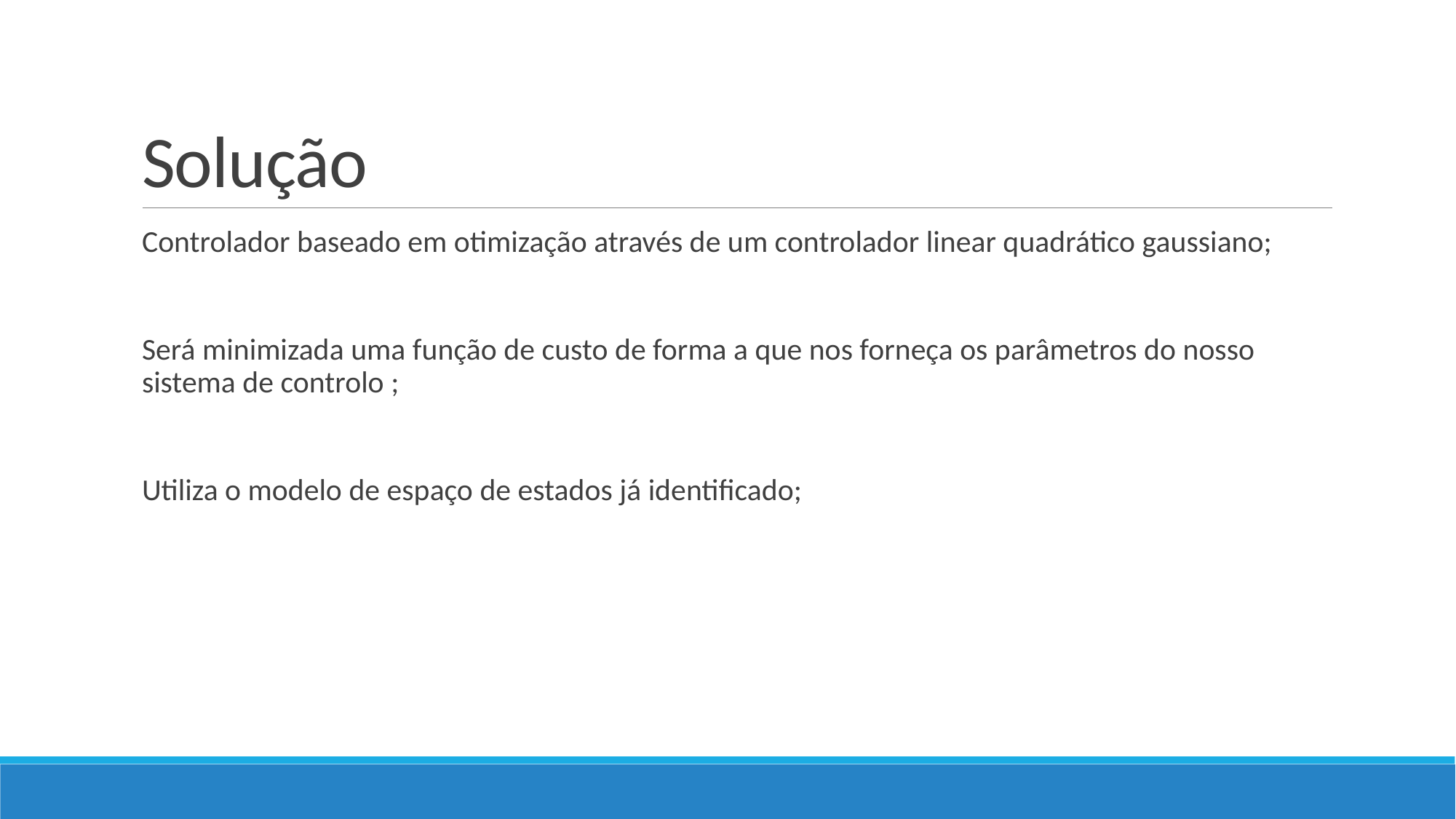

# Solução
Controlador baseado em otimização através de um controlador linear quadrático gaussiano;

Será minimizada uma função de custo de forma a que nos forneça os parâmetros do nosso sistema de controlo ;

Utiliza o modelo de espaço de estados já identificado;